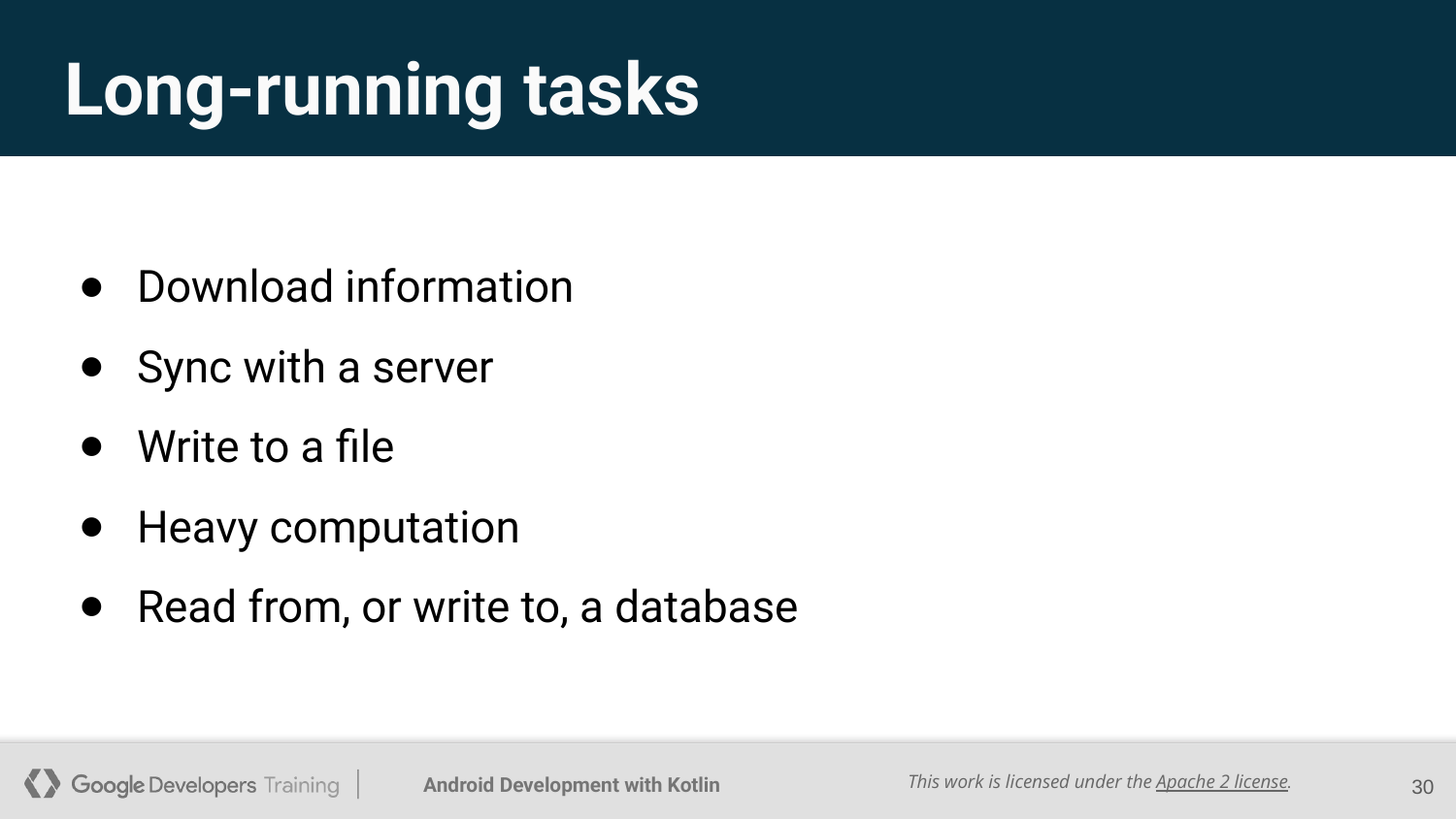

# Long-running tasks
Download information
Sync with a server
Write to a file
Heavy computation
Read from, or write to, a database
30